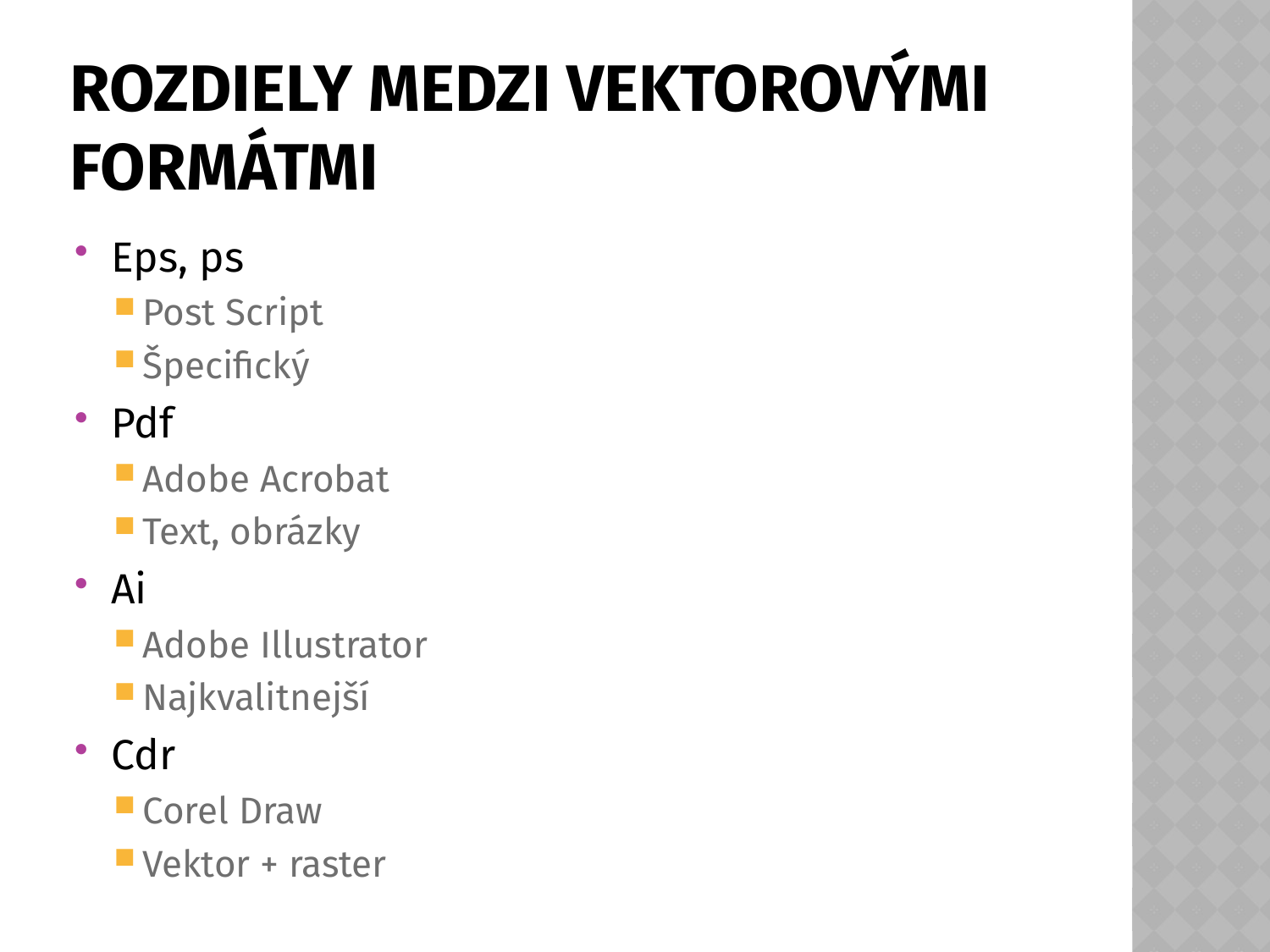

# Rozdiely medzi vektorovými formátmi
Eps, ps
Post Script
Špecifický
Pdf
Adobe Acrobat
Text, obrázky
Ai
Adobe Illustrator
Najkvalitnejší
Cdr
Corel Draw
Vektor + raster